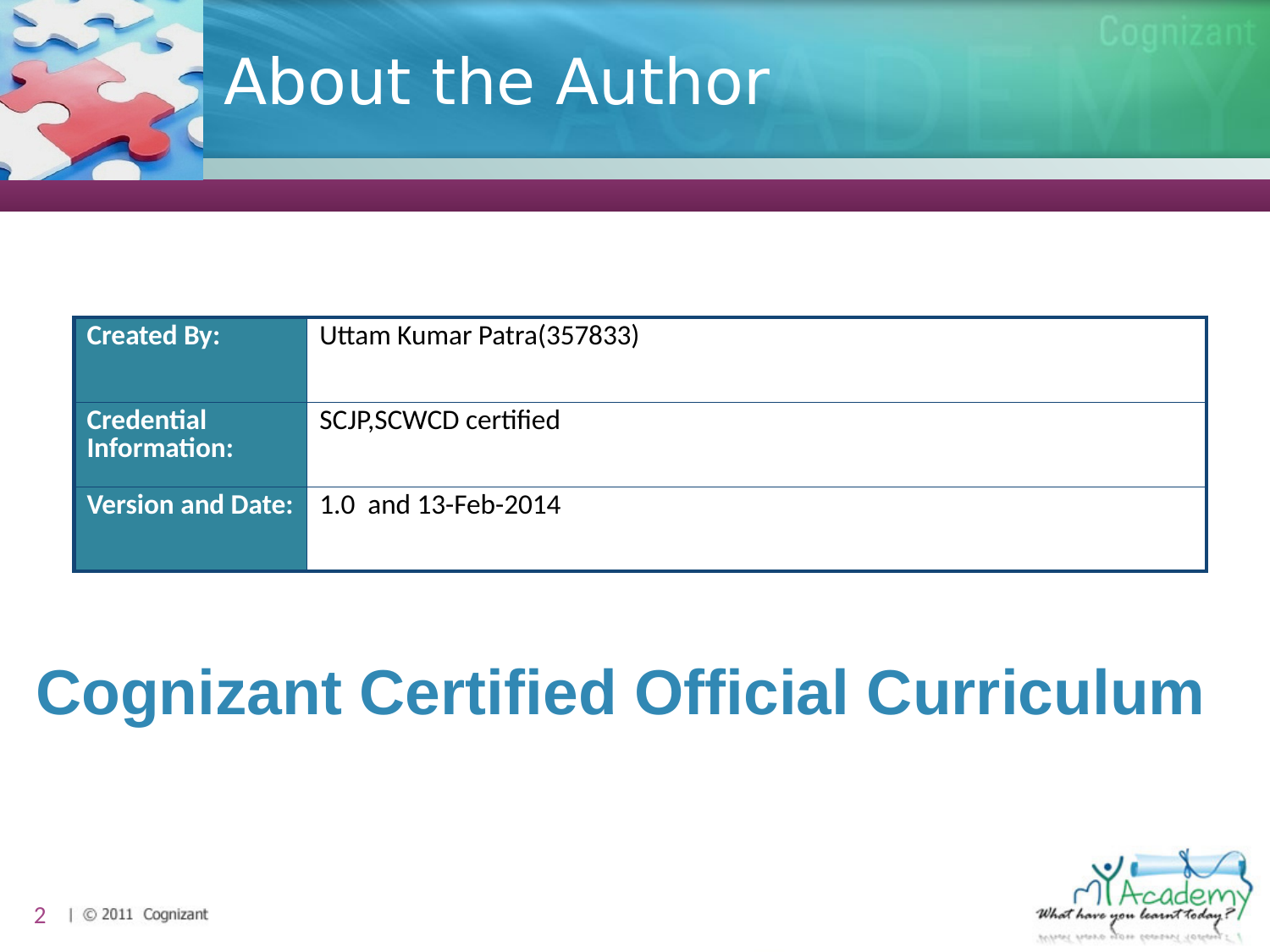

| Uttam Kumar Patra(357833) |
| --- |
| SCJP,SCWCD certified |
| 1.0 and 13-Feb-2014 |
2